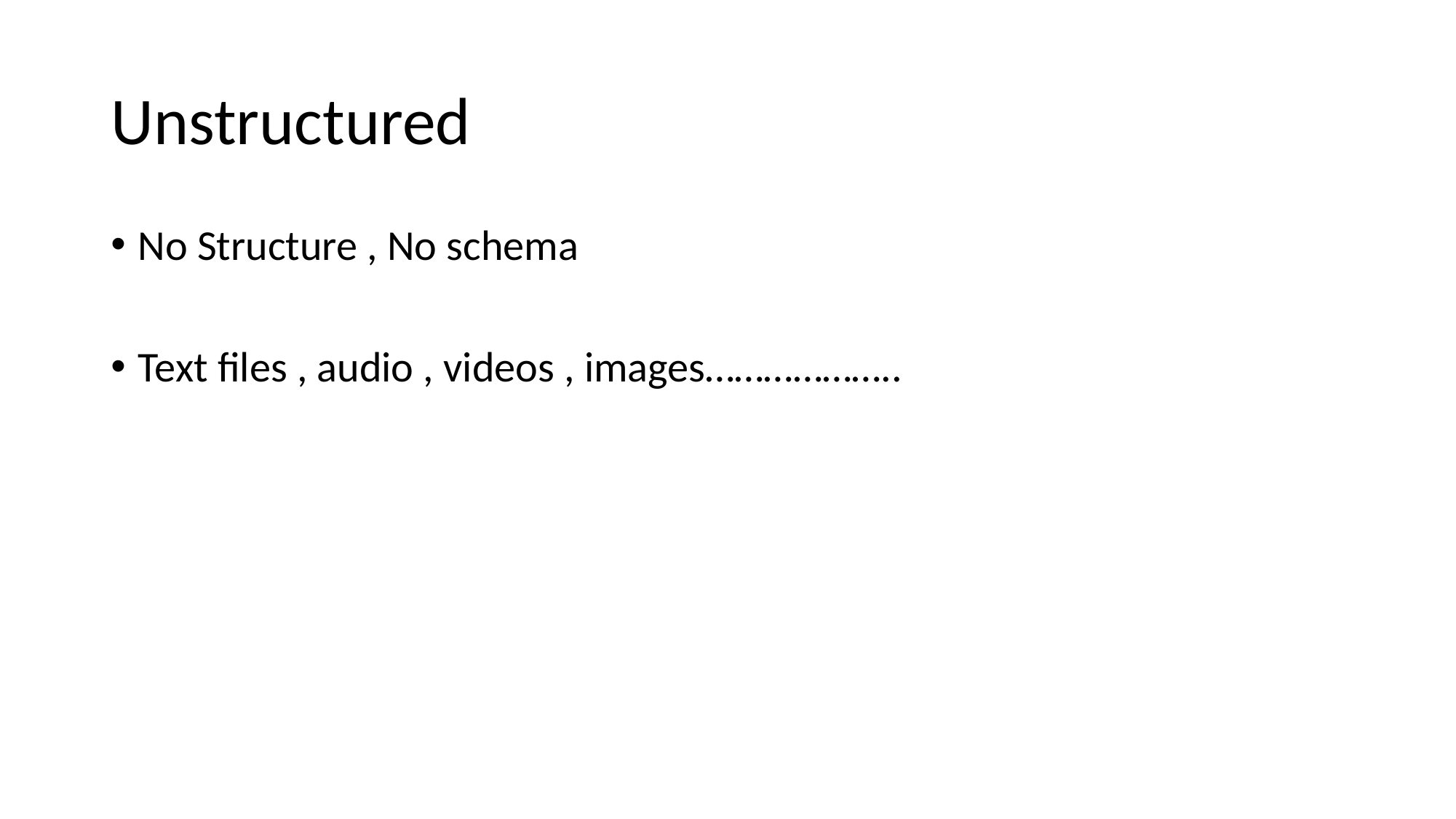

# Unstructured
No Structure , No schema

Text files , audio , videos , images………………..